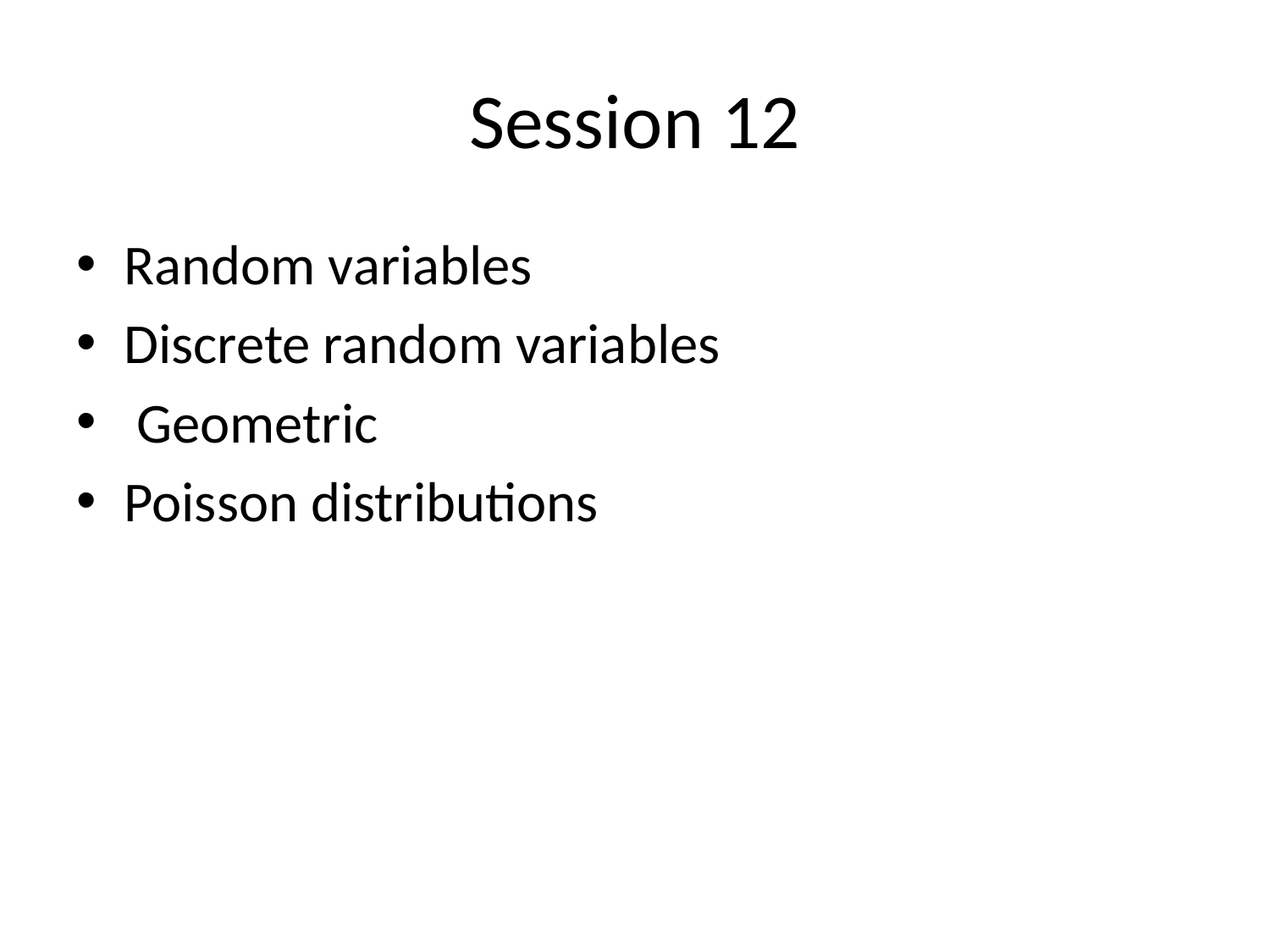

# Session 12
Random variables
Discrete random variables
 Geometric
Poisson distributions